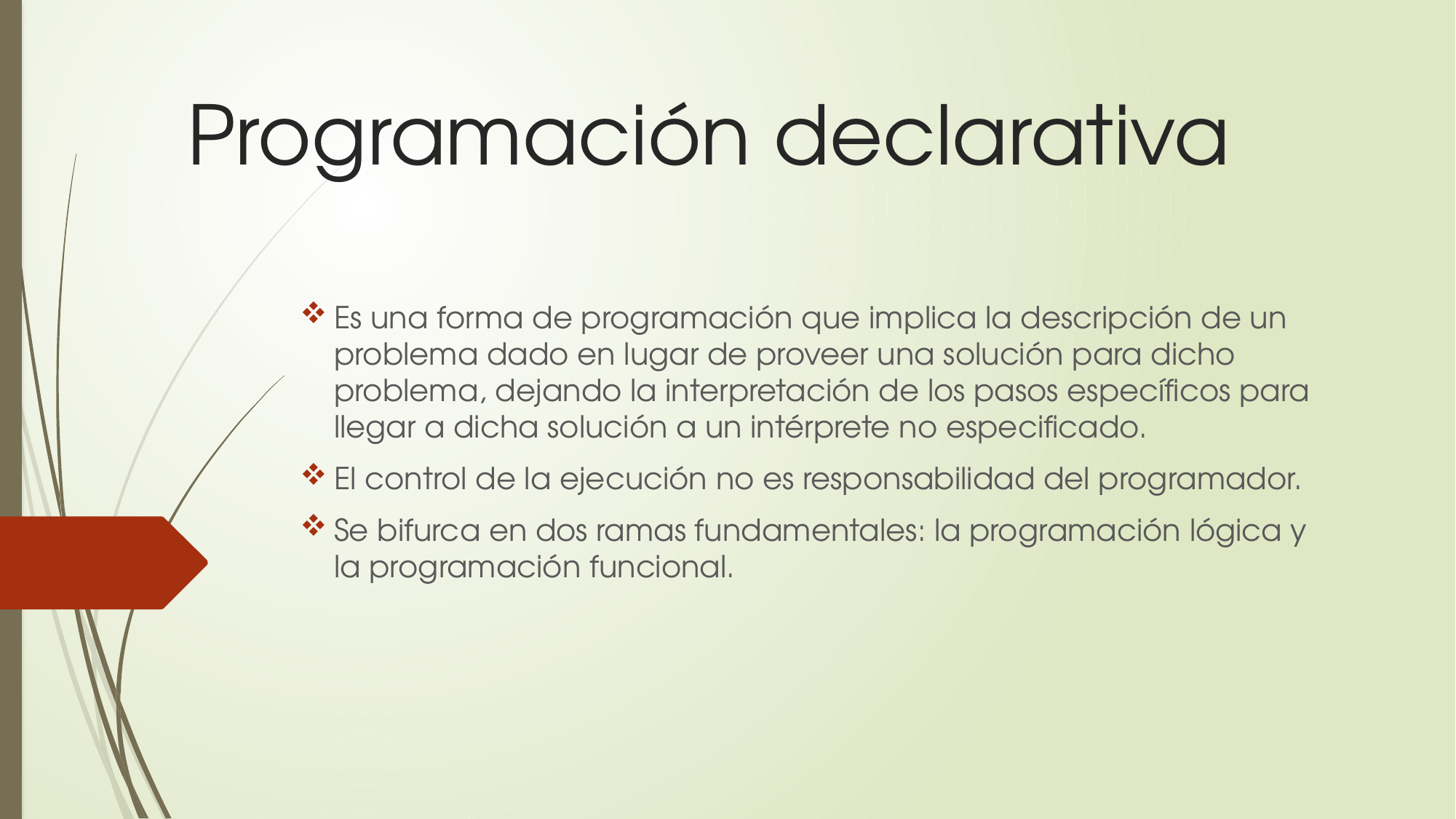

# Programación declarativa
Es una forma de programación que implica la descripción de un problema dado en lugar de proveer una solución para dicho problema, dejando la interpretación de los pasos específicos para llegar a dicha solución a un intérprete no especificado.
El control de la ejecución no es responsabilidad del programador.
Se bifurca en dos ramas fundamentales: la programación lógica y la programación funcional.